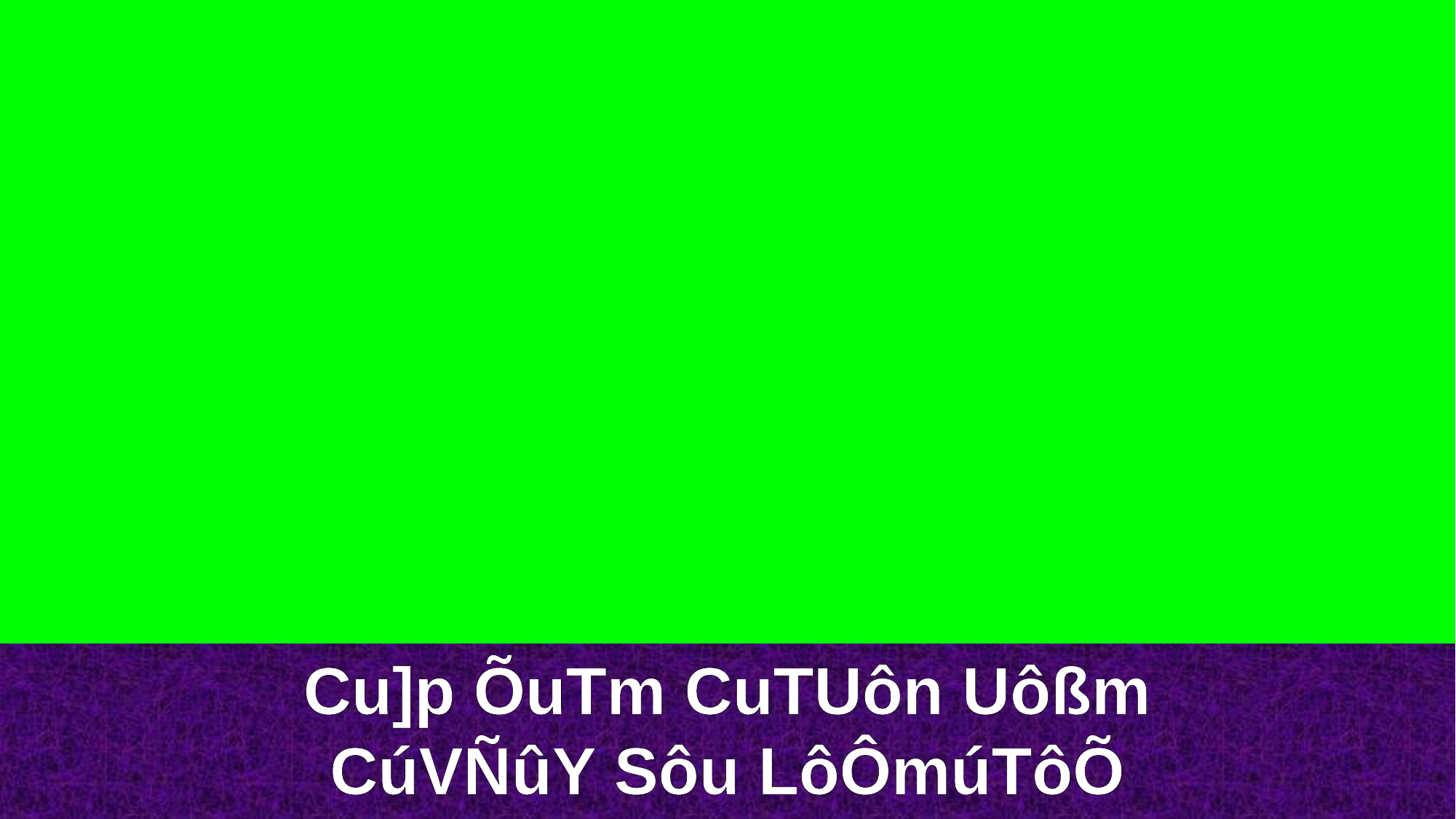

Cu]p ÕuTm CuTUôn Uôßm CúVÑûY Sôu LôÔmúTôÕ